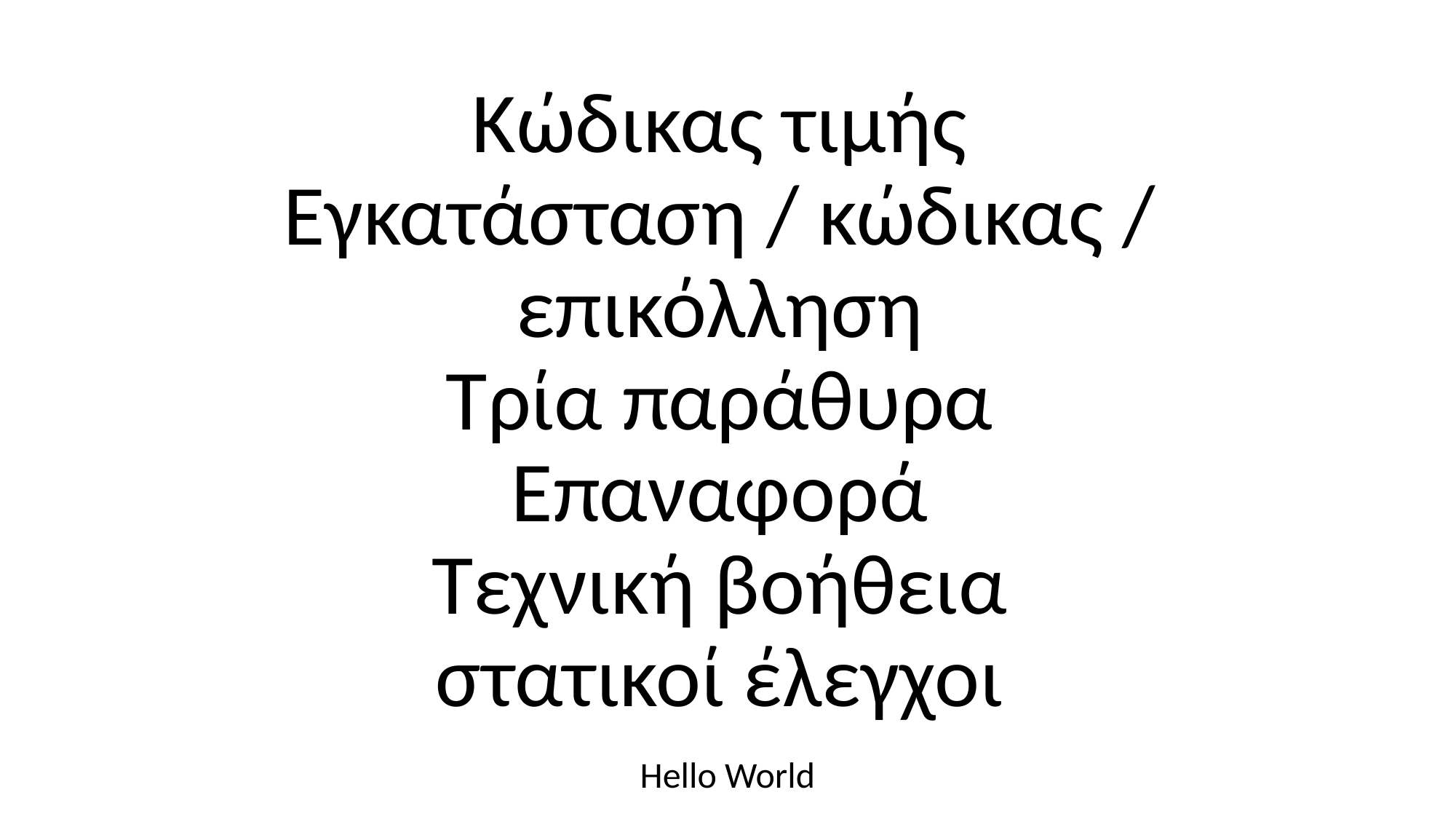

# Κώδικας τιμής Εγκατάσταση / κώδικας / επικόλληση Τρία παράθυρα Επαναφορά Τεχνική βοήθεια στατικοί έλεγχοι
Hello World